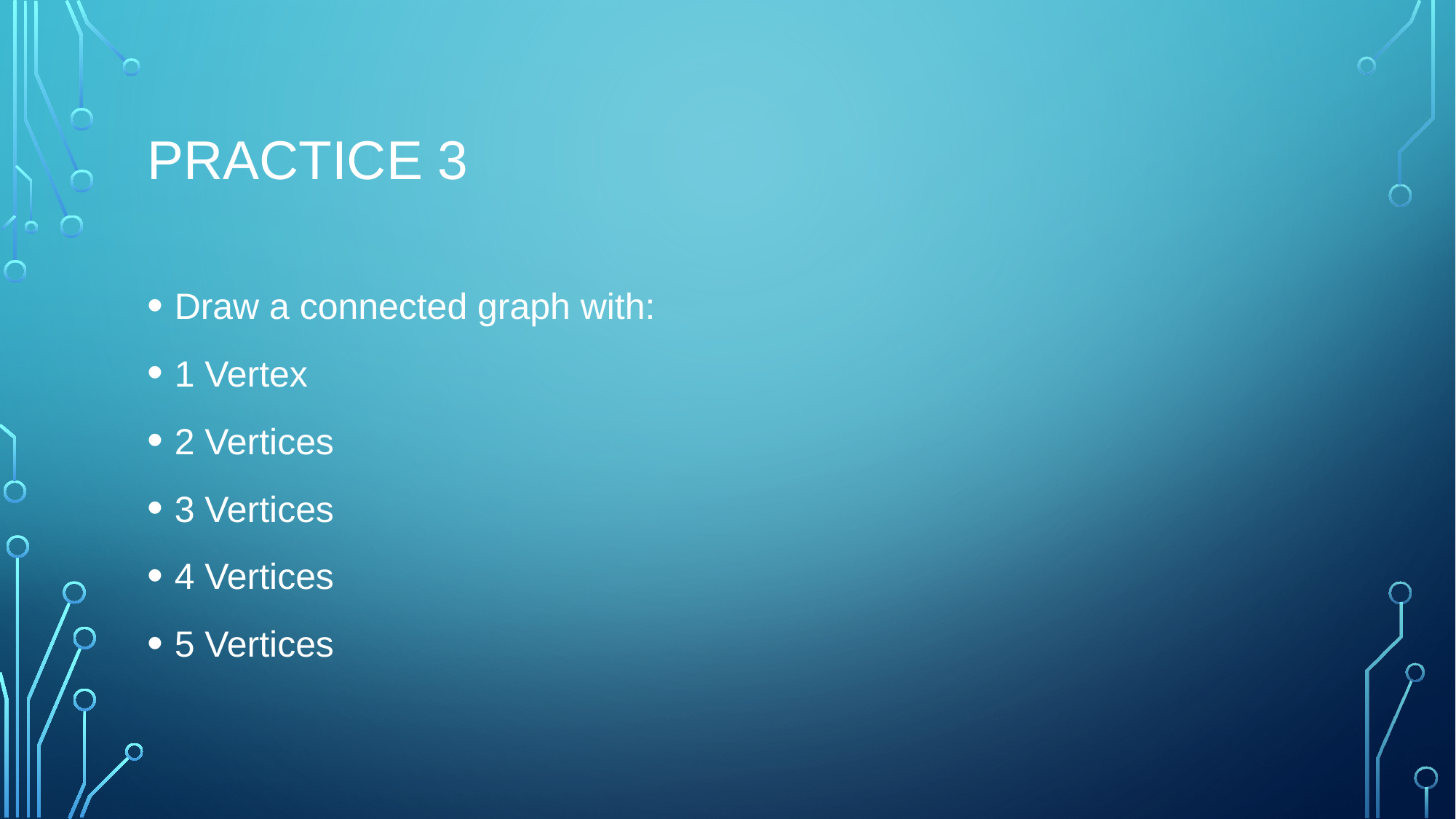

# Practice 3
Draw a connected graph with:
1 Vertex
2 Vertices
3 Vertices
4 Vertices
5 Vertices